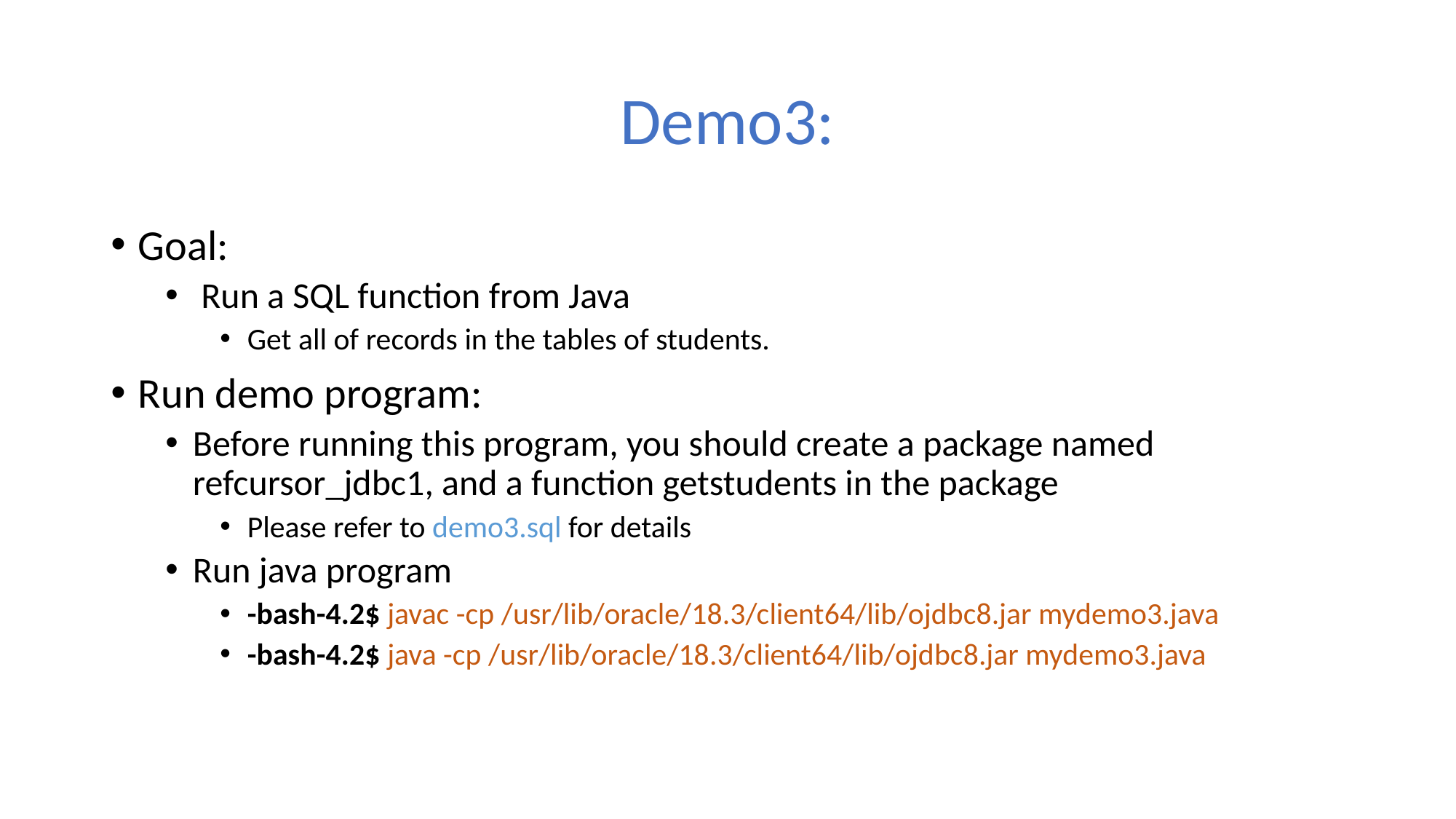

# Demo3:
Goal:
 Run a SQL function from Java
Get all of records in the tables of students.
Run demo program:
Before running this program, you should create a package named refcursor_jdbc1, and a function getstudents in the package
Please refer to demo3.sql for details
Run java program
-bash-4.2$ javac -cp /usr/lib/oracle/18.3/client64/lib/ojdbc8.jar mydemo3.java
-bash-4.2$ java -cp /usr/lib/oracle/18.3/client64/lib/ojdbc8.jar mydemo3.java